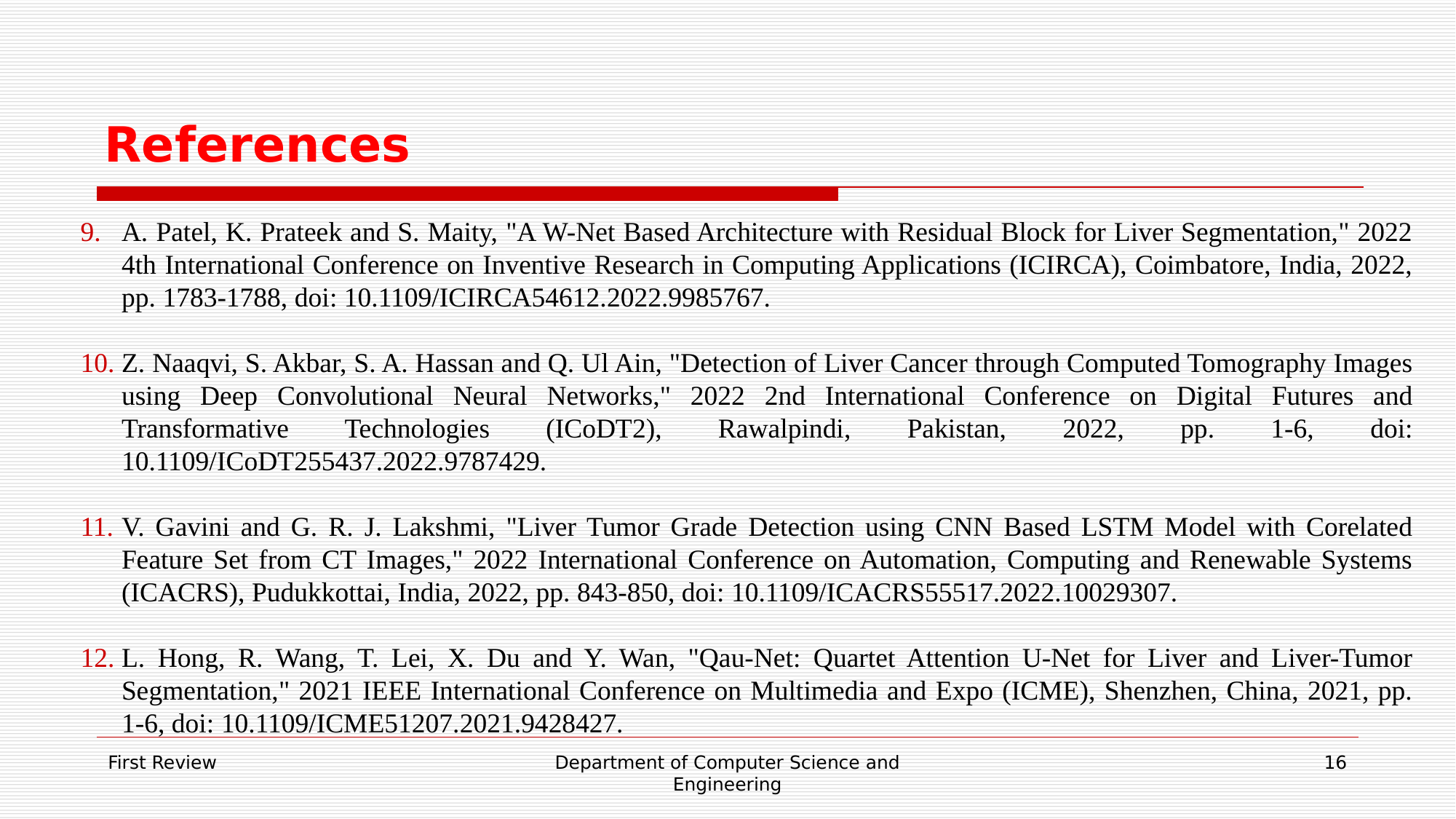

# References
A. Patel, K. Prateek and S. Maity, "A W-Net Based Architecture with Residual Block for Liver Segmentation," 2022 4th International Conference on Inventive Research in Computing Applications (ICIRCA), Coimbatore, India, 2022, pp. 1783-1788, doi: 10.1109/ICIRCA54612.2022.9985767.

Z. Naaqvi, S. Akbar, S. A. Hassan and Q. Ul Ain, "Detection of Liver Cancer through Computed Tomography Images using Deep Convolutional Neural Networks," 2022 2nd International Conference on Digital Futures and Transformative Technologies (ICoDT2), Rawalpindi, Pakistan, 2022, pp. 1-6, doi: 10.1109/ICoDT255437.2022.9787429.

V. Gavini and G. R. J. Lakshmi, "Liver Tumor Grade Detection using CNN Based LSTM Model with Corelated Feature Set from CT Images," 2022 International Conference on Automation, Computing and Renewable Systems (ICACRS), Pudukkottai, India, 2022, pp. 843-850, doi: 10.1109/ICACRS55517.2022.10029307.

L. Hong, R. Wang, T. Lei, X. Du and Y. Wan, "Qau-Net: Quartet Attention U-Net for Liver and Liver-Tumor Segmentation," 2021 IEEE International Conference on Multimedia and Expo (ICME), Shenzhen, China, 2021, pp. 1-6, doi: 10.1109/ICME51207.2021.9428427.
First Review
Department of Computer Science and Engineering
16